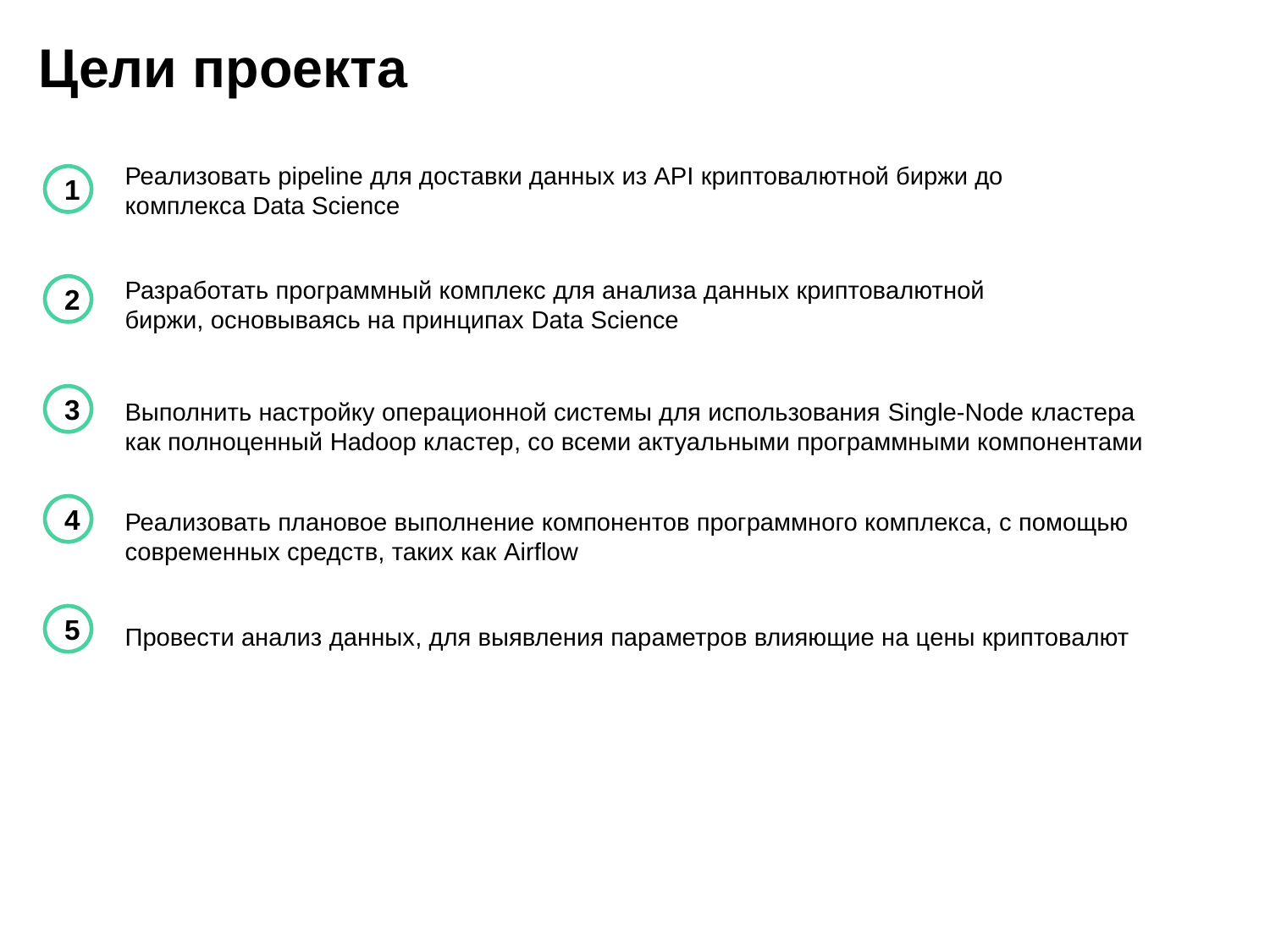

Цели проекта
1
Реализовать pipeline для доставки данных из API криптовалютной биржи до комплекса Data Science

2
Разработать программный комплекс для анализа данных криптовалютной биржи, основываясь на принципах Data Science
3
Выполнить настройку операционной системы для использования Single-Node кластера как полноценный Hadoop кластер, со всеми актуальными программными компонентами
4
Реализовать плановое выполнение компонентов программного комплекса, с помощью современных средств, таких как Airflow
5
Провести анализ данных, для выявления параметров влияющие на цены криптовалют